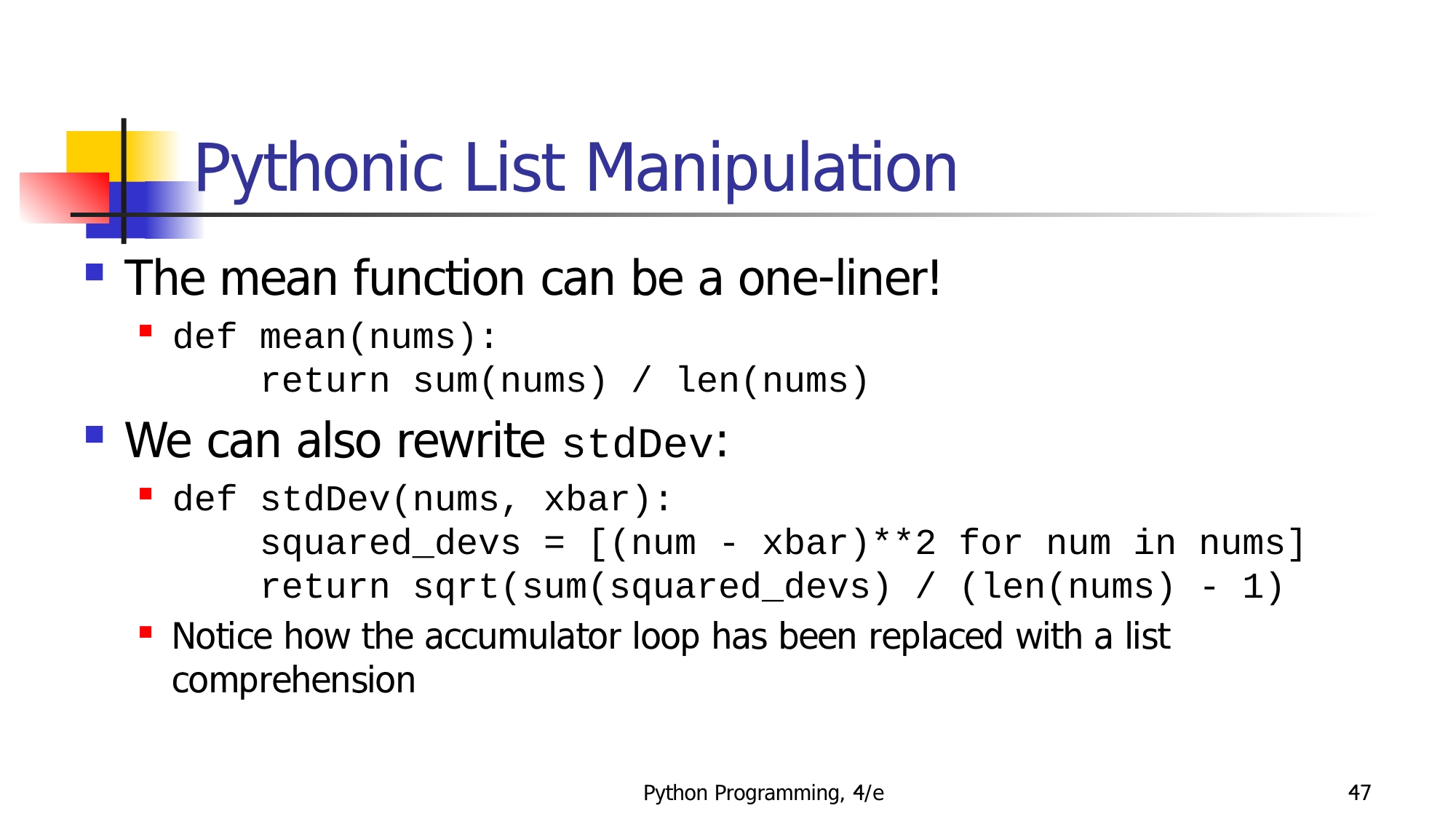

# Pythonic List Manipulation
The mean function can be a one-liner!
def mean(nums):
    return sum(nums) / len(nums)
We can also rewrite stdDev:
def stdDev(nums, xbar):
    squared_devs = [(num - xbar)**2 for num in nums]
    return sqrt(sum(squared_devs) / (len(nums) - 1)
Notice how the accumulator loop has been replaced with a list comprehension
Python Programming, 4/e
47